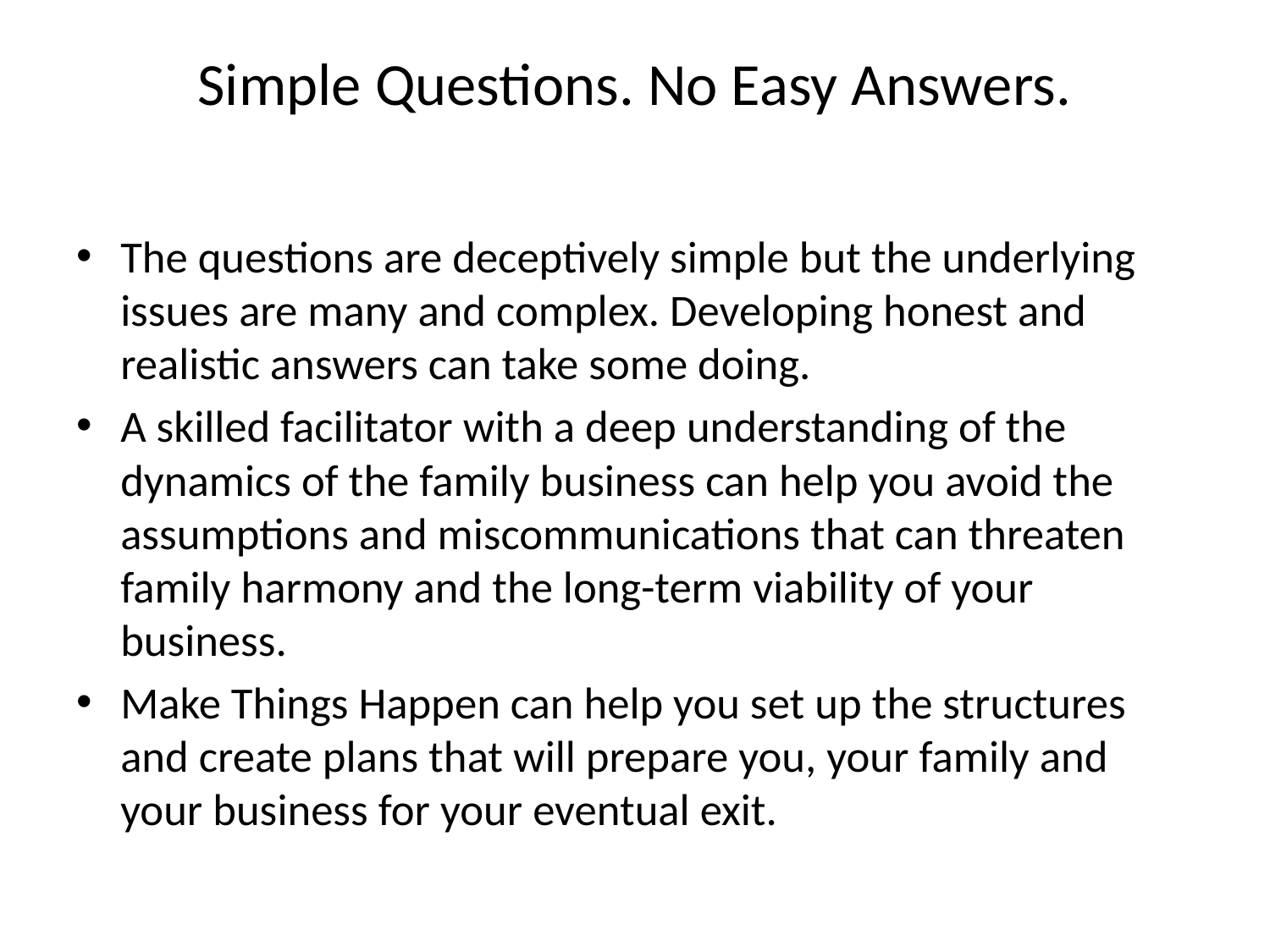

# Simple Questions. No Easy Answers.
The questions are deceptively simple but the underlying issues are many and complex. Developing honest and realistic answers can take some doing.
A skilled facilitator with a deep understanding of the dynamics of the family business can help you avoid the assumptions and miscommunications that can threaten family harmony and the long-term viability of your business.
Make Things Happen can help you set up the structures and create plans that will prepare you, your family and your business for your eventual exit.